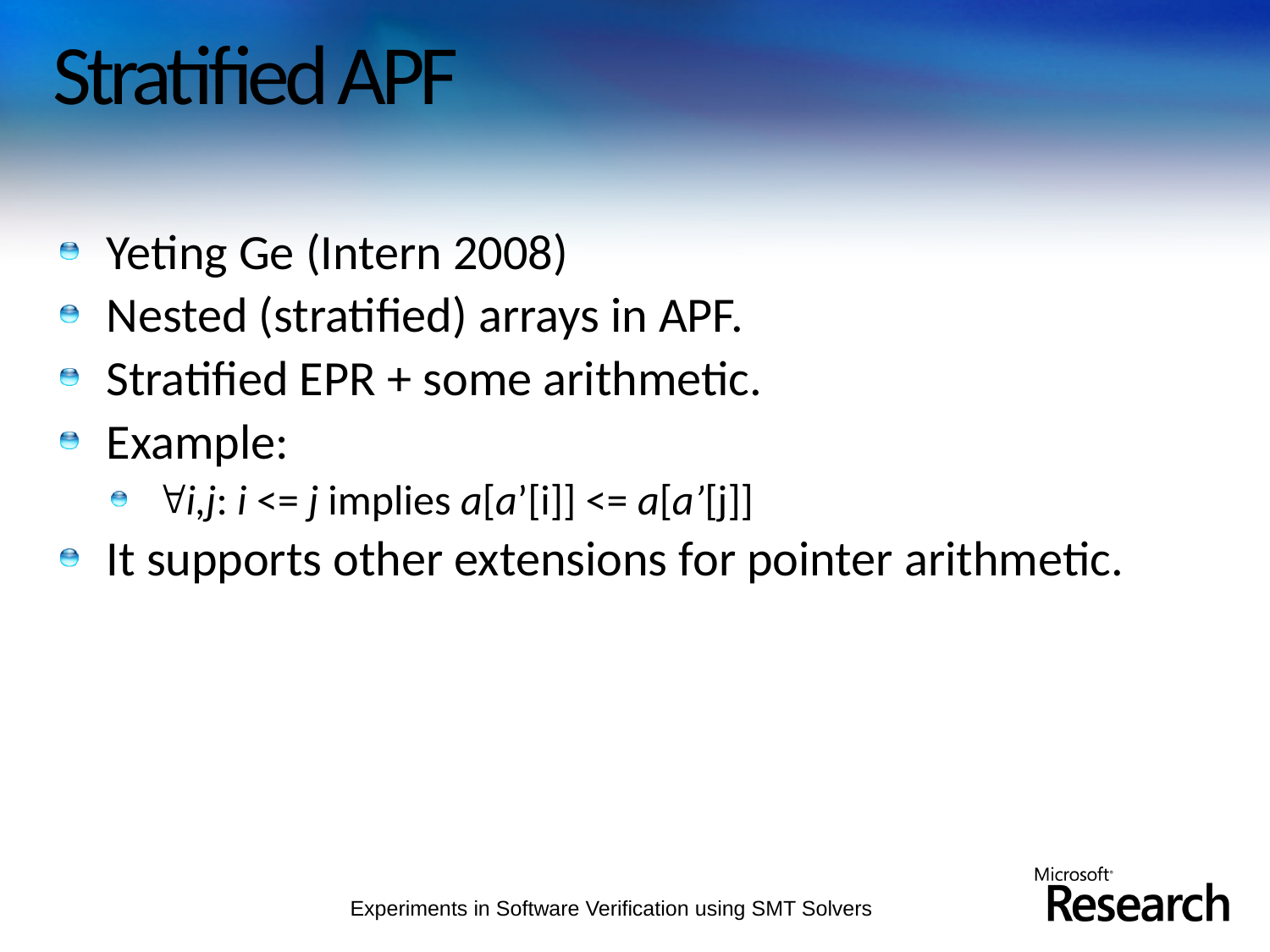

# Stratified APF
Yeting Ge (Intern 2008)
Nested (stratified) arrays in APF.
Stratified EPR + some arithmetic.
Example:
∀i,j: i <= j implies a[a’[i]] <= a[a’[j]]
It supports other extensions for pointer arithmetic.
Experiments in Software Verification using SMT Solvers